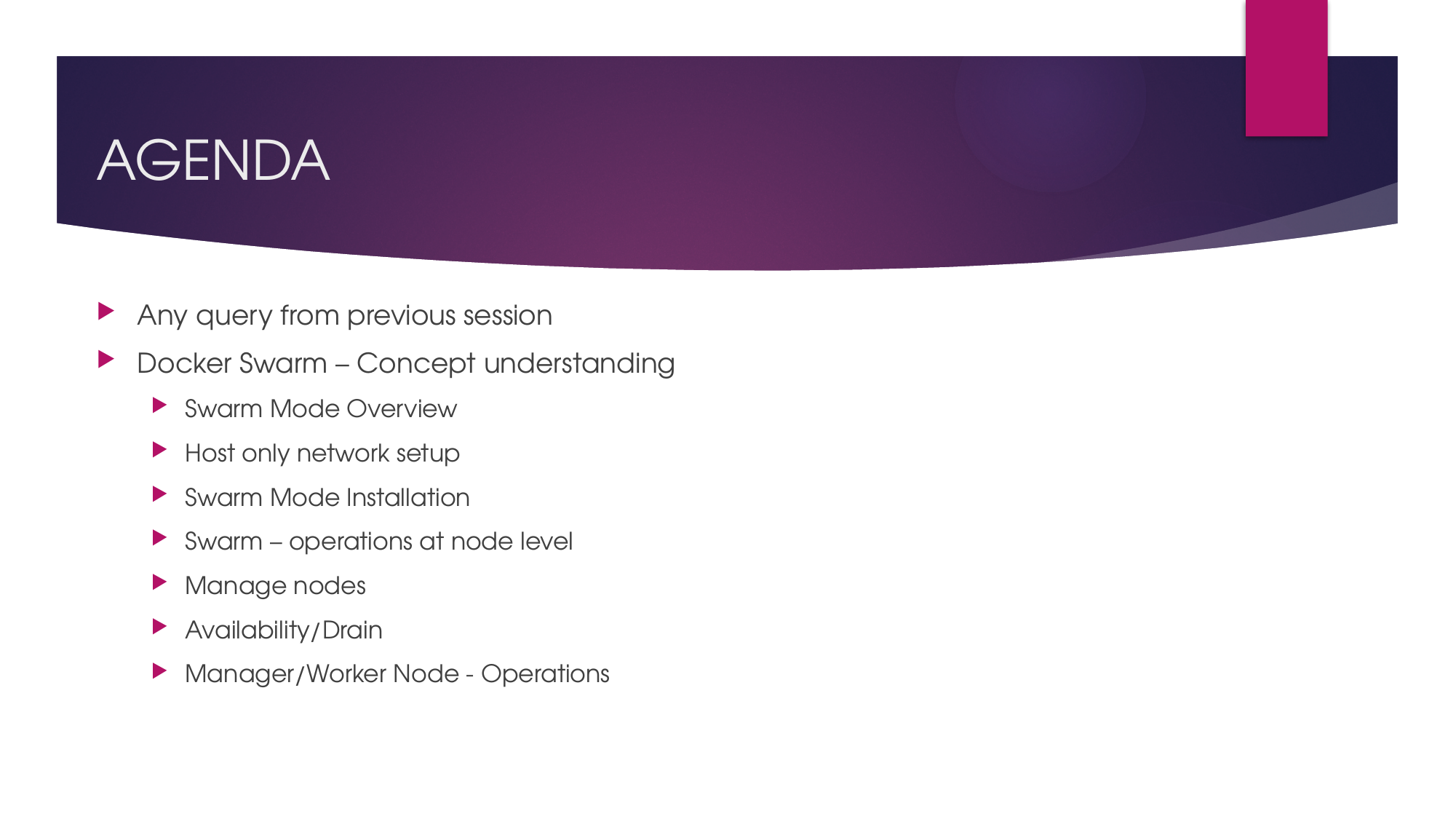

# AGENDA
Any query from previous session
Docker Swarm – Concept understanding
Swarm Mode Overview
Host only network setup
Swarm Mode Installation
Swarm – operations at node level
Manage nodes
Availability/Drain
Manager/Worker Node - Operations